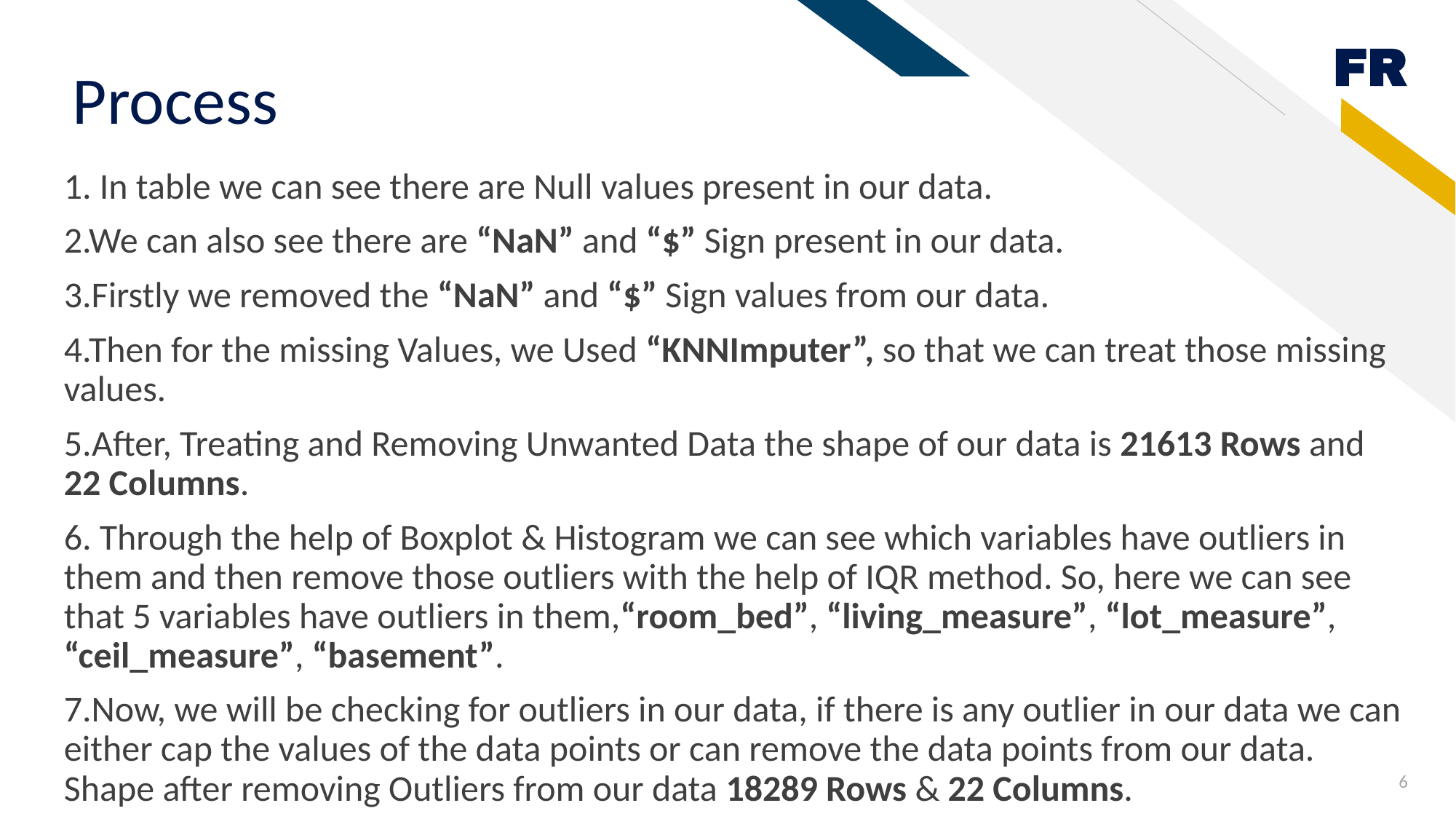

# Process
1. In table we can see there are Null values present in our data.
2.We can also see there are “NaN” and “$” Sign present in our data.
3.Firstly we removed the “NaN” and “$” Sign values from our data.
4.Then for the missing Values, we Used “KNNImputer”, so that we can treat those missing values.
5.After, Treating and Removing Unwanted Data the shape of our data is 21613 Rows and 22 Columns.
6. Through the help of Boxplot & Histogram we can see which variables have outliers in them and then remove those outliers with the help of IQR method. So, here we can see that 5 variables have outliers in them,“room_bed”, “living_measure”, “lot_measure”, “ceil_measure”, “basement”.
7.Now, we will be checking for outliers in our data, if there is any outlier in our data we can either cap the values of the data points or can remove the data points from our data. Shape after removing Outliers from our data 18289 Rows & 22 Columns.

6